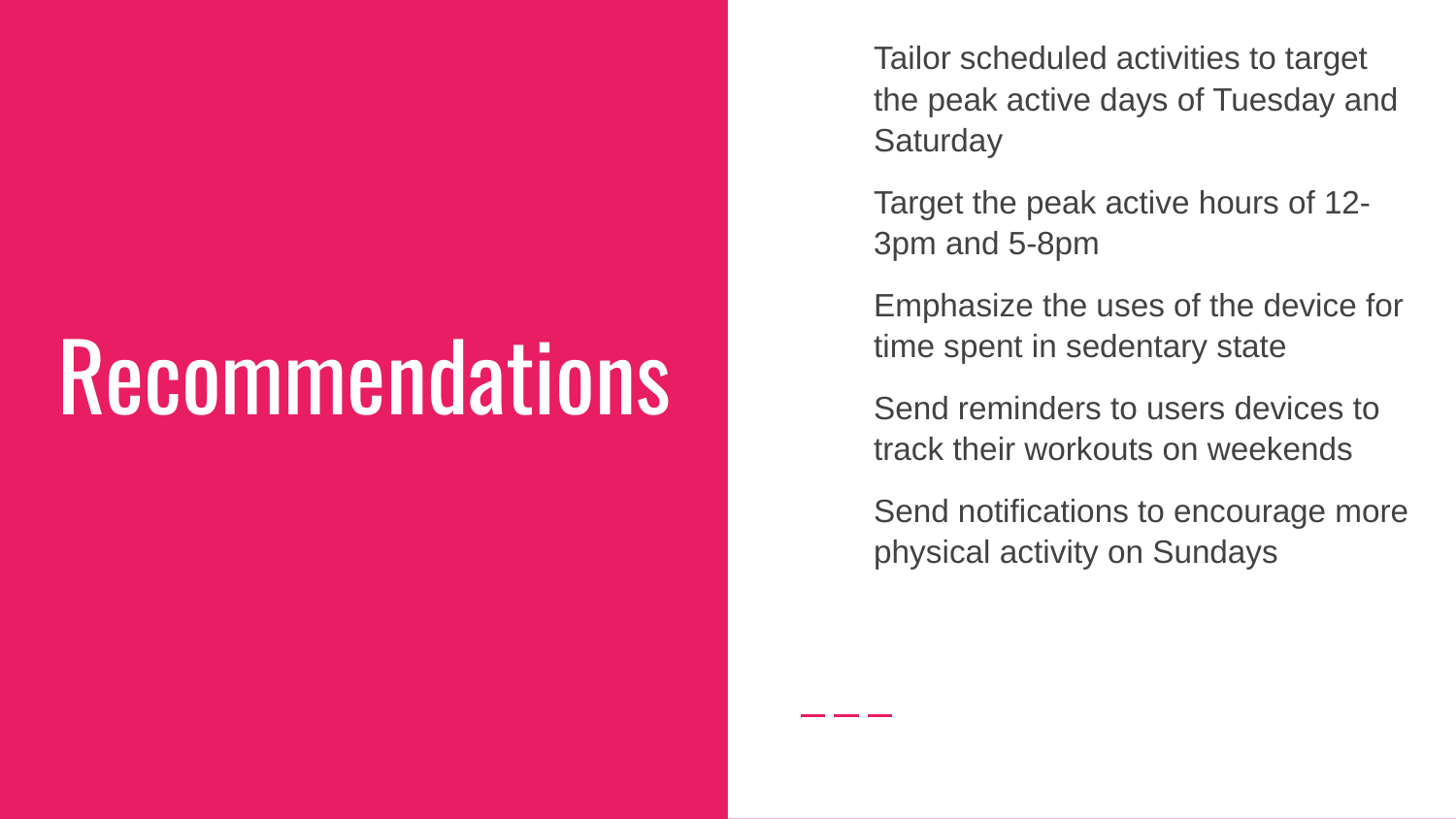

Tailor scheduled activities to target the peak active days of Tuesday and Saturday
Target the peak active hours of 12-3pm and 5-8pm
Emphasize the uses of the device for time spent in sedentary state
Send reminders to users devices to track their workouts on weekends
Send notifications to encourage more physical activity on Sundays
# Recommendations